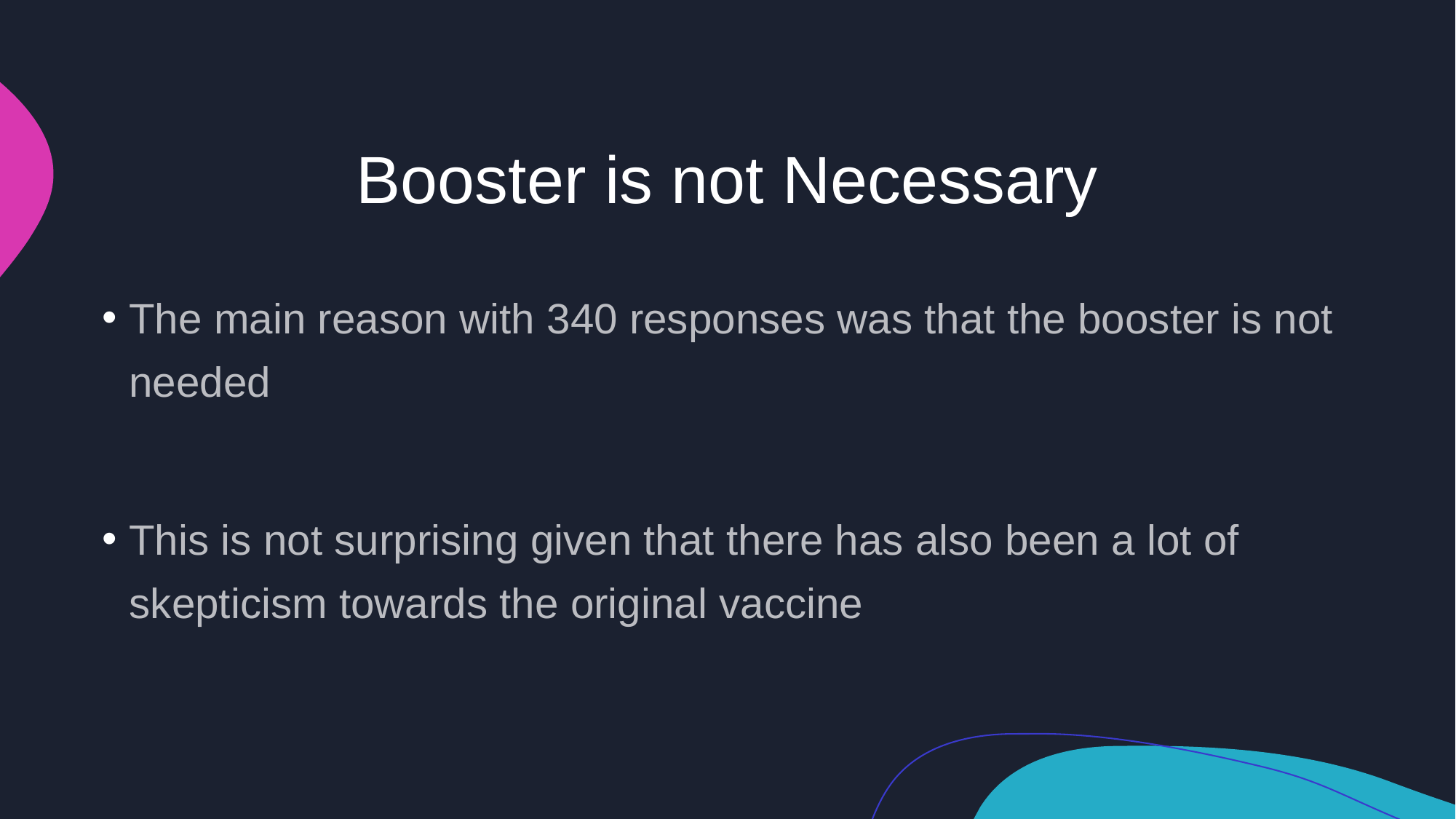

# Booster is not Necessary
The main reason with 340 responses was that the booster is not needed

This is not surprising given that there has also been a lot of skepticism towards the original vaccine